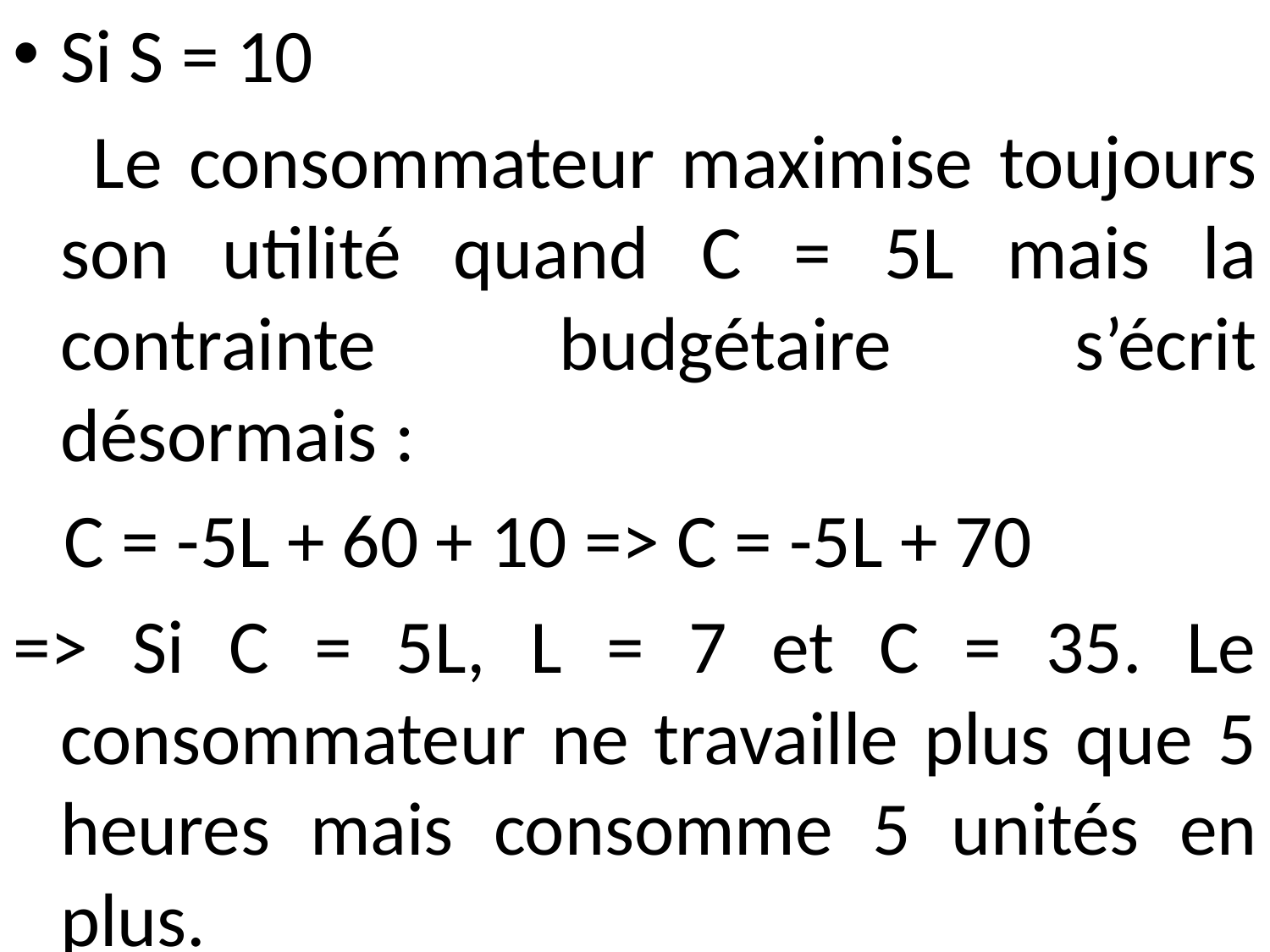

Si S = 10
   Le consommateur maximise toujours son utilité quand C = 5L mais la contrainte budgétaire s’écrit désormais :
   C = -5L + 60 + 10 => C = -5L + 70
=> Si C = 5L, L = 7 et C = 35. Le consommateur ne travaille plus que 5 heures mais consomme 5 unités en plus.